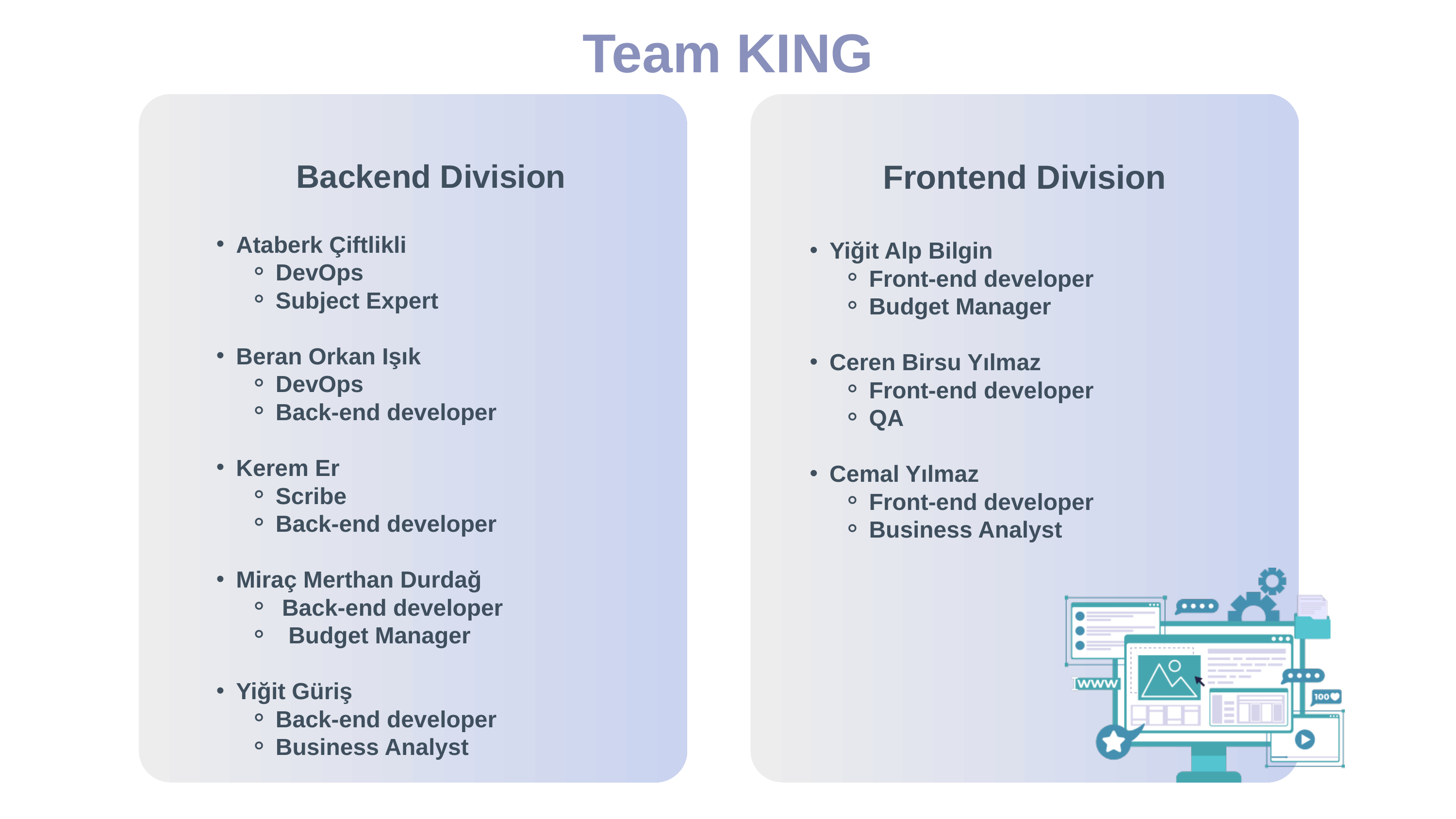

Team KING

Backend Division

Ataberk Çiftlikli
DevOps
Subject Expert

Beran Orkan Işık
DevOps
Back-end developer

Kerem Er
Scribe
Back-end developer

Miraç Merthan Durdağ
 Back-end developer
  Budget Manager

Yiğit Güriş
Back-end developer
Business Analyst

Frontend Division

Yiğit Alp Bilgin
Front-end developer
Budget Manager

Ceren Birsu Yılmaz
Front-end developer
QA

Cemal Yılmaz
Front-end developer
Business Analyst